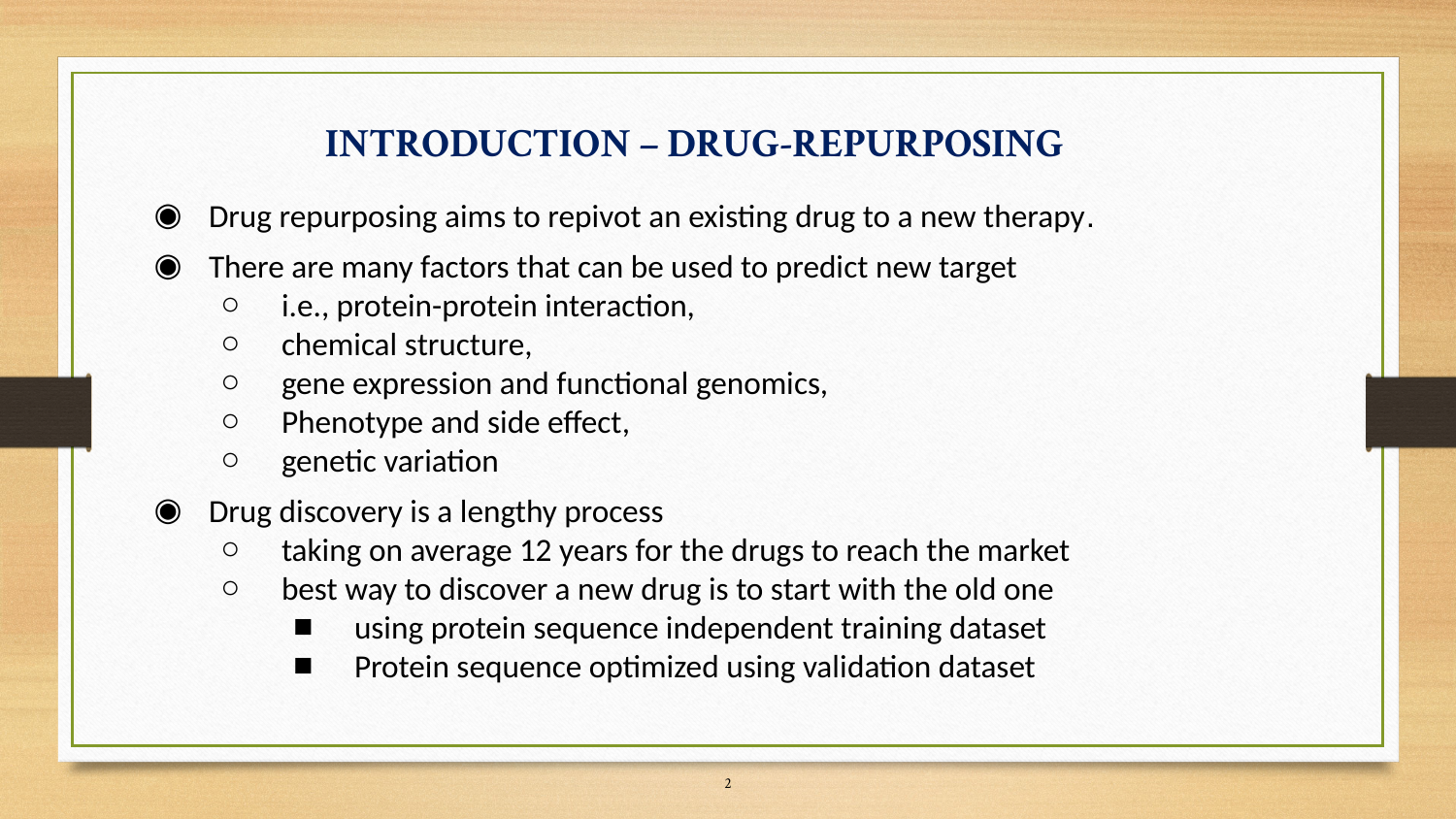

# INTRODUCTION – DRUG-REPURPOSING

Drug repurposing aims to repivot an existing drug to a new therapy.
There are many factors that can be used to predict new target
i.e., protein-protein interaction,
chemical structure,
gene expression and functional genomics,
Phenotype and side effect,
genetic variation
Drug discovery is a lengthy process
taking on average 12 years for the drugs to reach the market
best way to discover a new drug is to start with the old one
using protein sequence independent training dataset
Protein sequence optimized using validation dataset

2